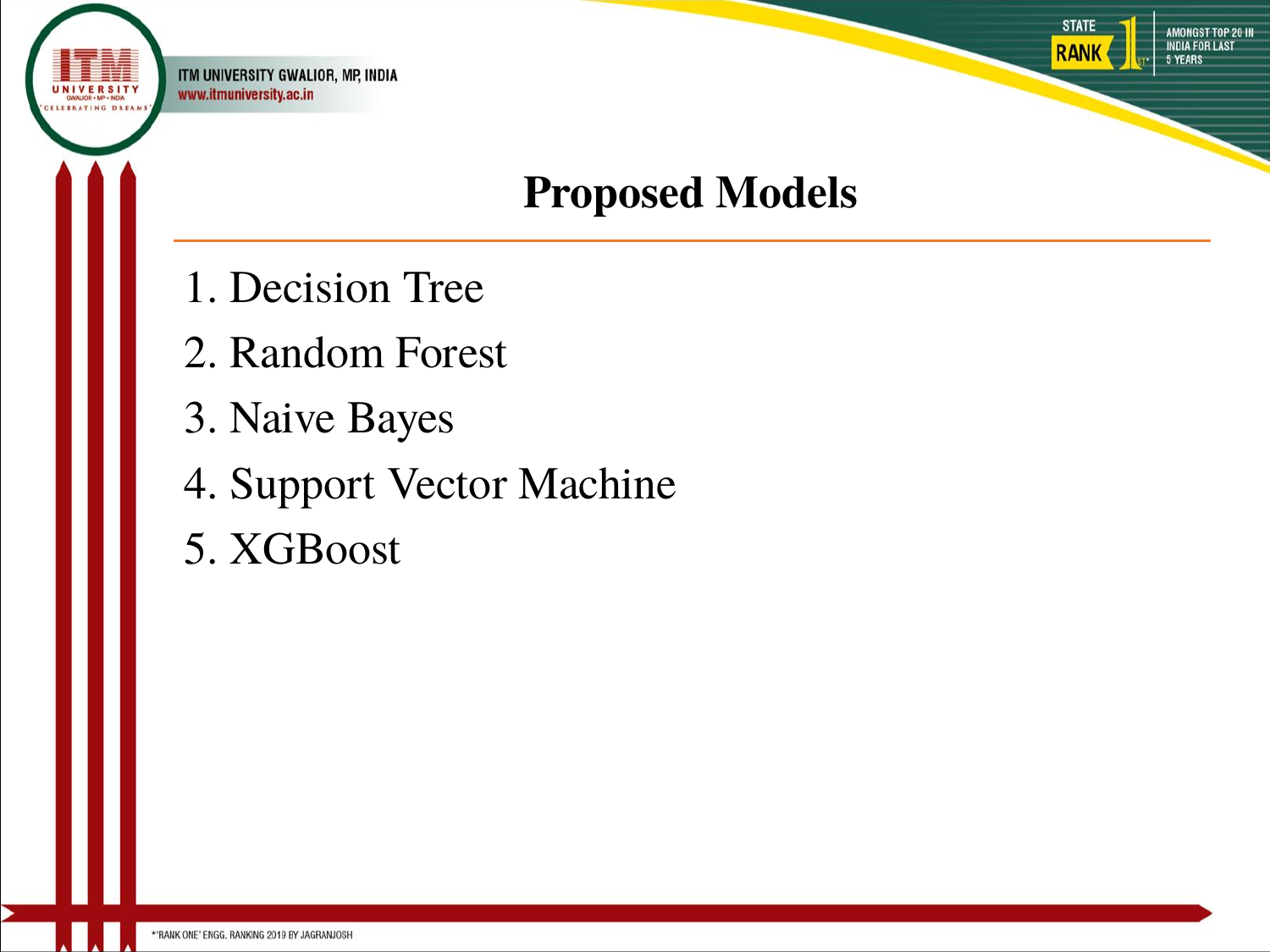

# Proposed Models
1. Decision Tree
2. Random Forest
3. Naive Bayes
4. Support Vector Machine
5. XGBoost